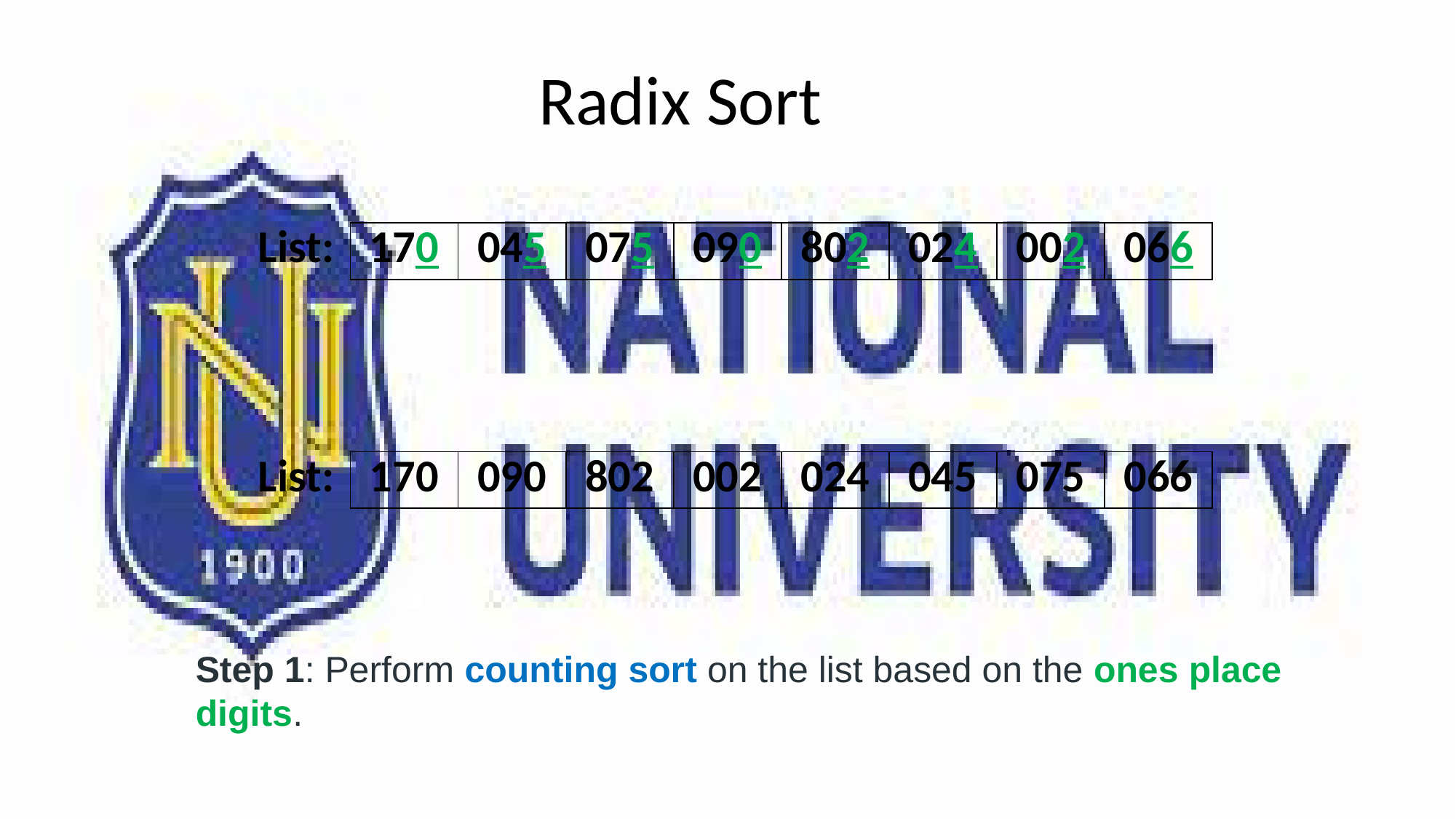

# Radix Sort
| List: | 170 | 045 | 075 | 090 | 802 | 024 | 002 | 066 |
| --- | --- | --- | --- | --- | --- | --- | --- | --- |
| List: | 170 | 090 | 802 | 002 | 024 | 045 | 075 | 066 |
| --- | --- | --- | --- | --- | --- | --- | --- | --- |
Step 1: Perform counting sort on the list based on the ones place digits.